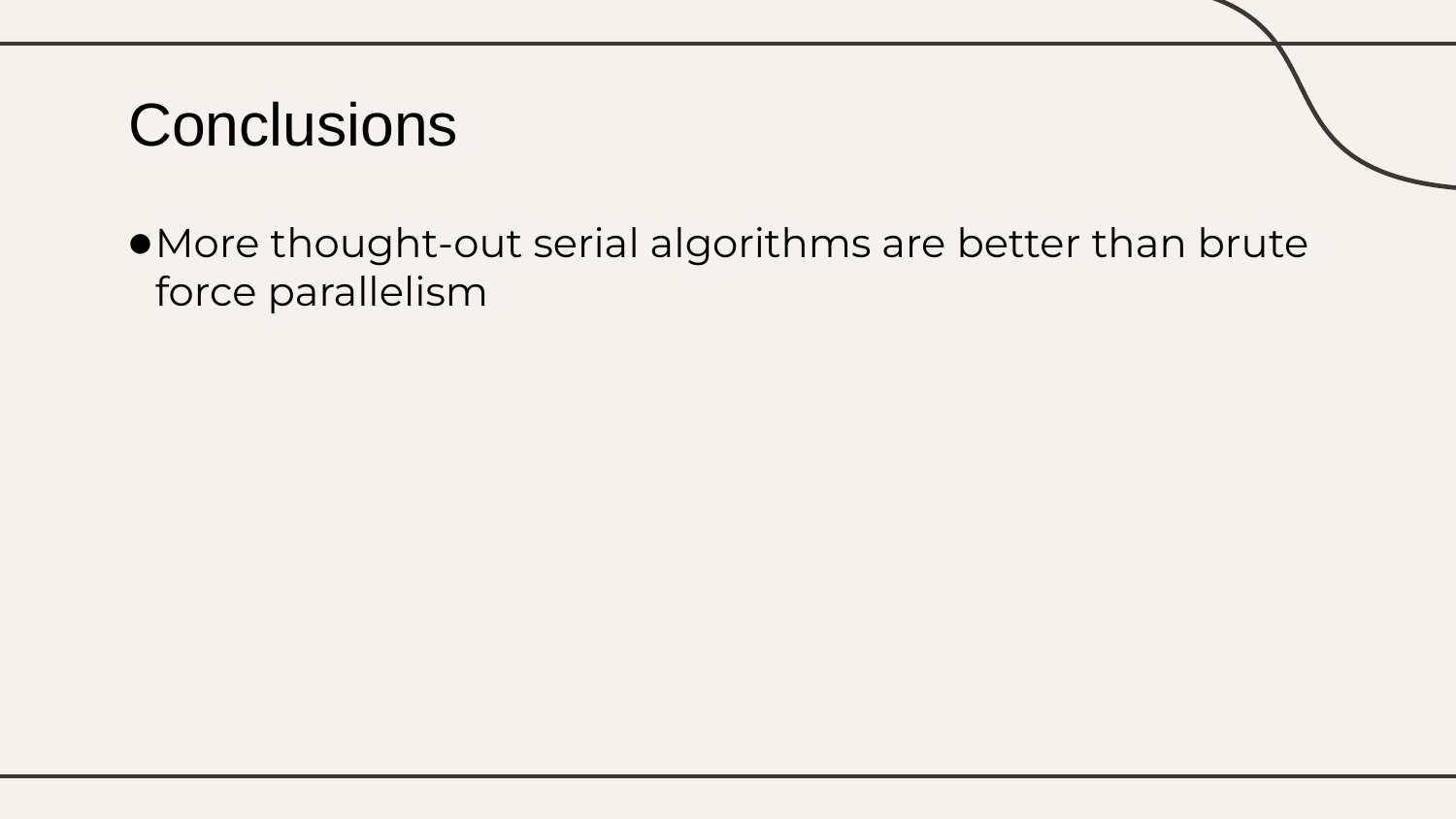

# Conclusions
More thought-out serial algorithms are better than brute force parallelism